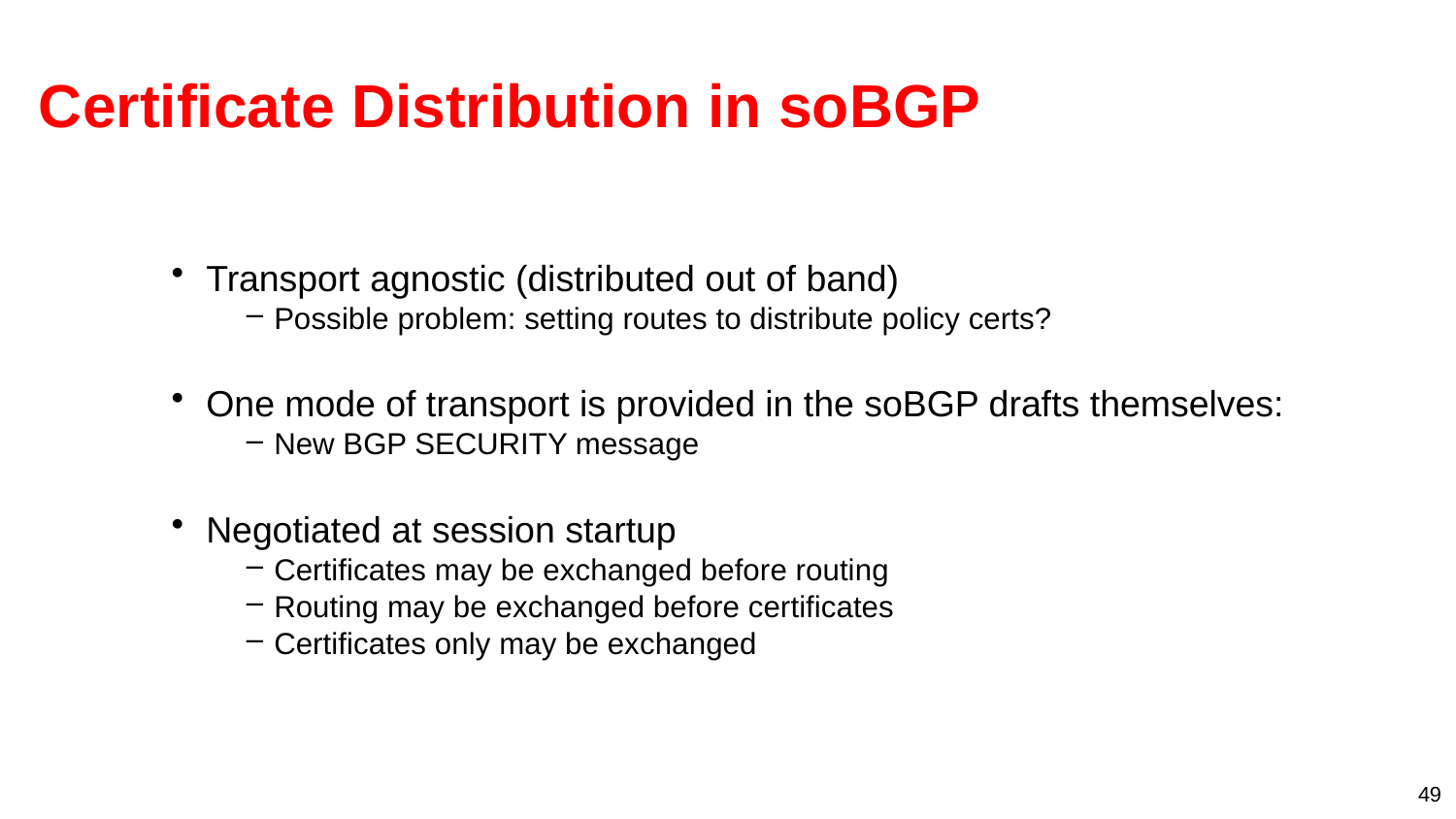

# Certificate Distribution in soBGP
Transport agnostic (distributed out of band)
Possible problem: setting routes to distribute policy certs?

One mode of transport is provided in the soBGP drafts themselves:
New BGP SECURITY message

Negotiated at session startup
Certificates may be exchanged before routing
Routing may be exchanged before certificates
Certificates only may be exchanged
49